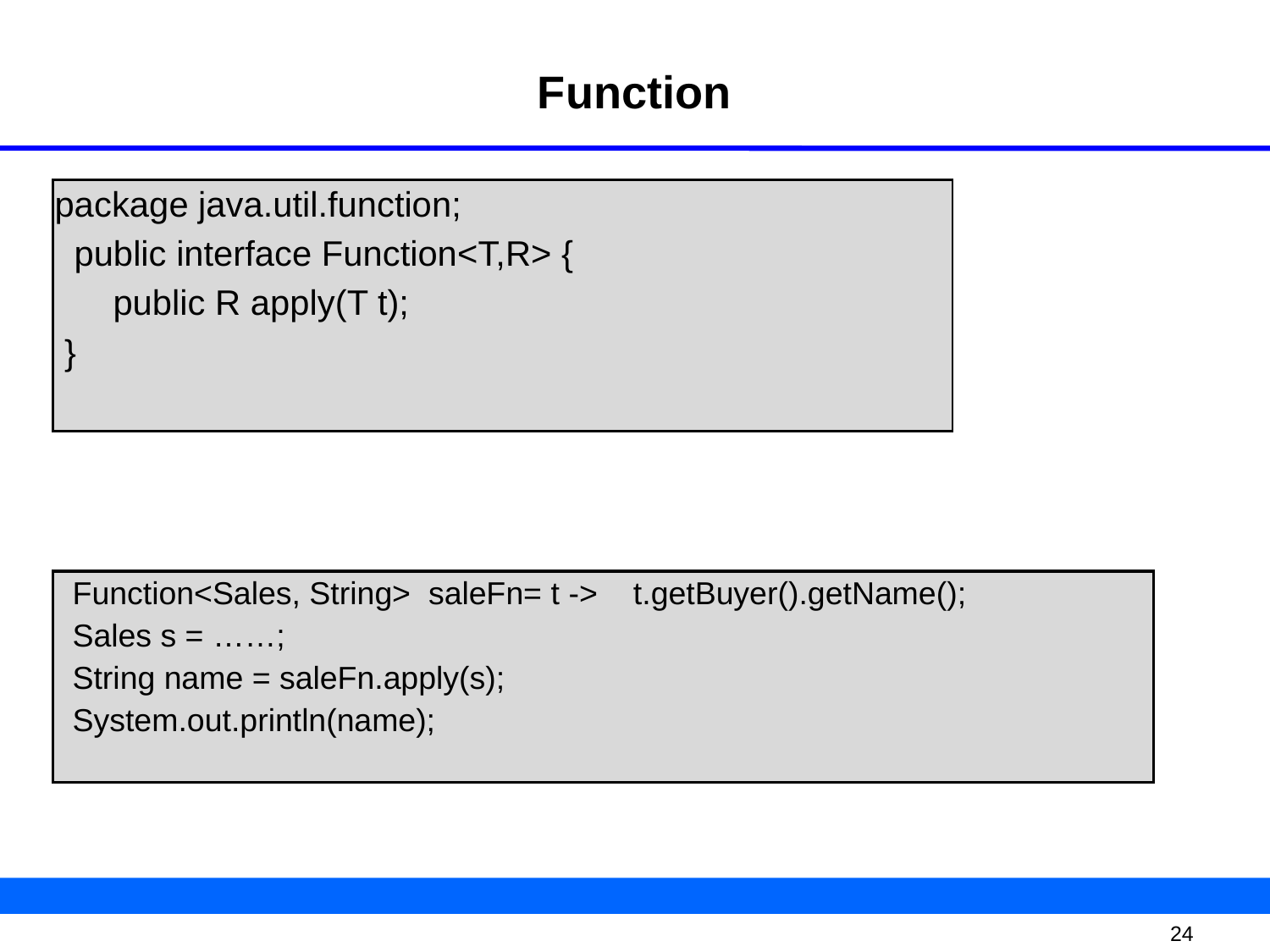

# Function
package java.util.function;
  public interface Function<T,R> {
      public R apply(T t);
 }

  Function<Sales, String>  saleFn= t ->    t.getBuyer().getName();
  Sales s = ……;
  String name = saleFn.apply(s);
  System.out.println(name);